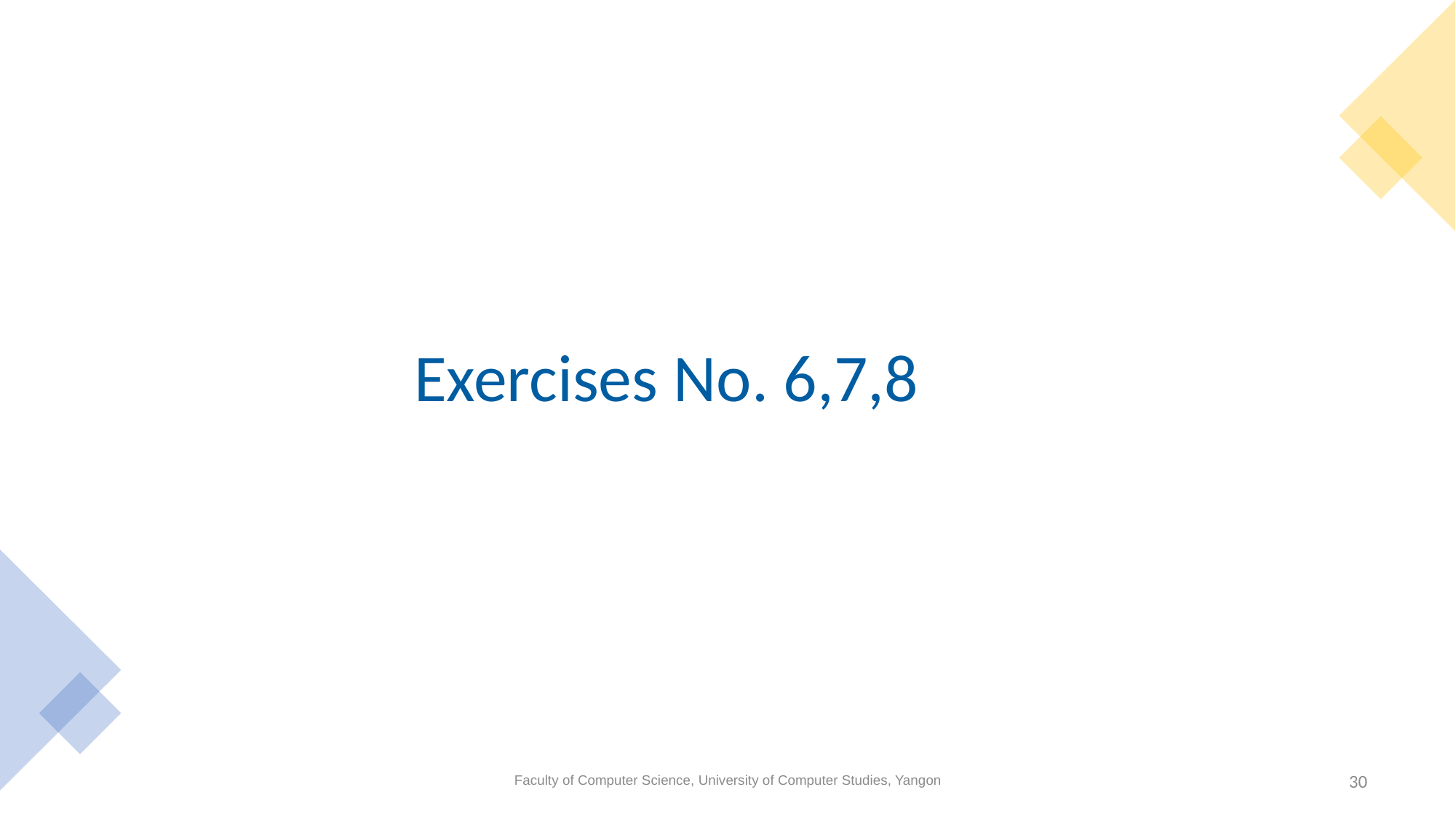

# Exercises No. 6,7,8

Faculty of Computer Science, University of Computer Studies, Yangon
30